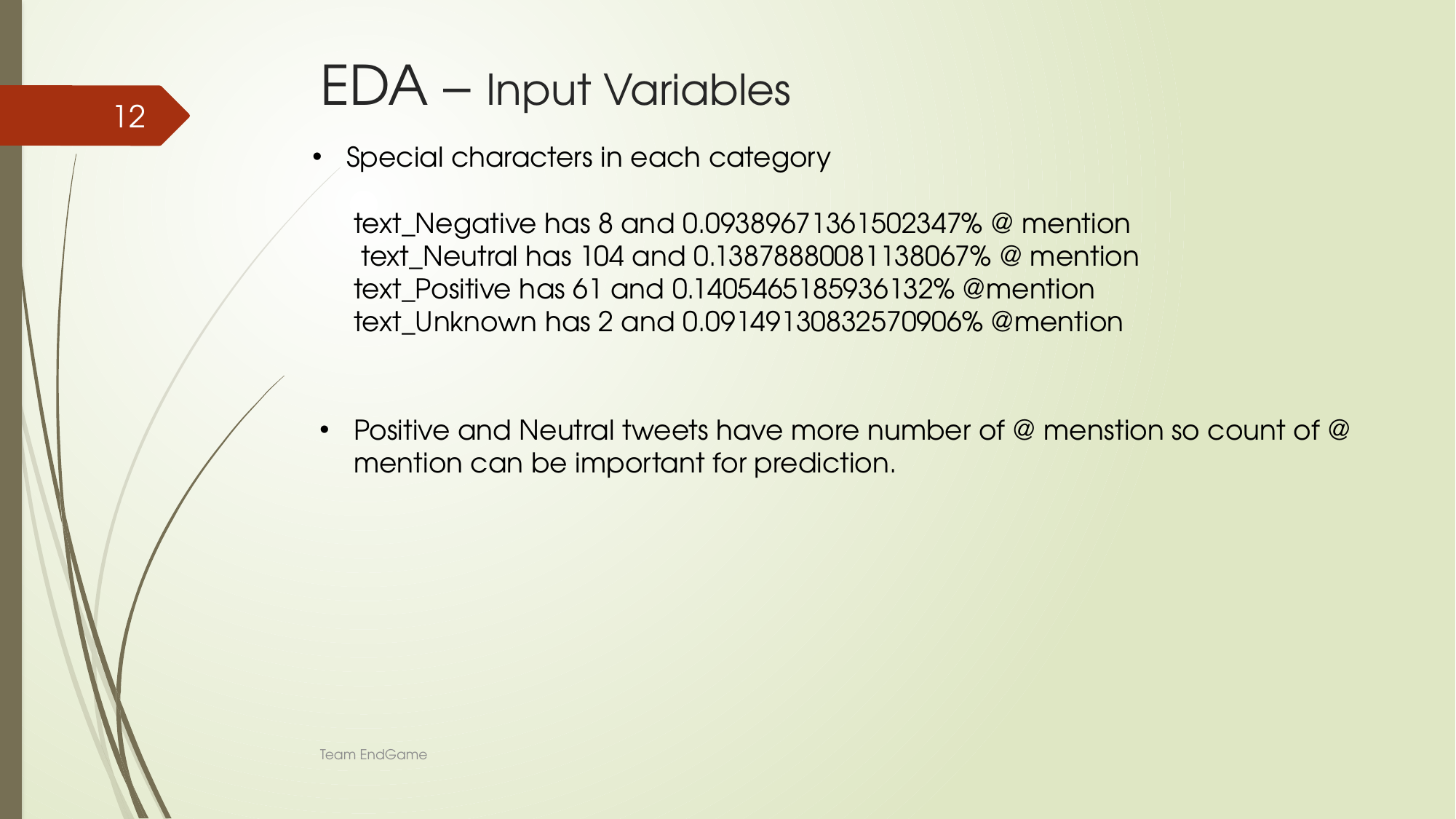

# EDA – Input Variables
12
Special characters in each category
text_Negative has 8 and 0.09389671361502347% @ mention
 text_Neutral has 104 and 0.13878880081138067% @ mention
text_Positive has 61 and 0.1405465185936132% @mention
text_Unknown has 2 and 0.09149130832570906% @mention
Positive and Neutral tweets have more number of @ menstion so count of @ mention can be important for prediction.
Team EndGame